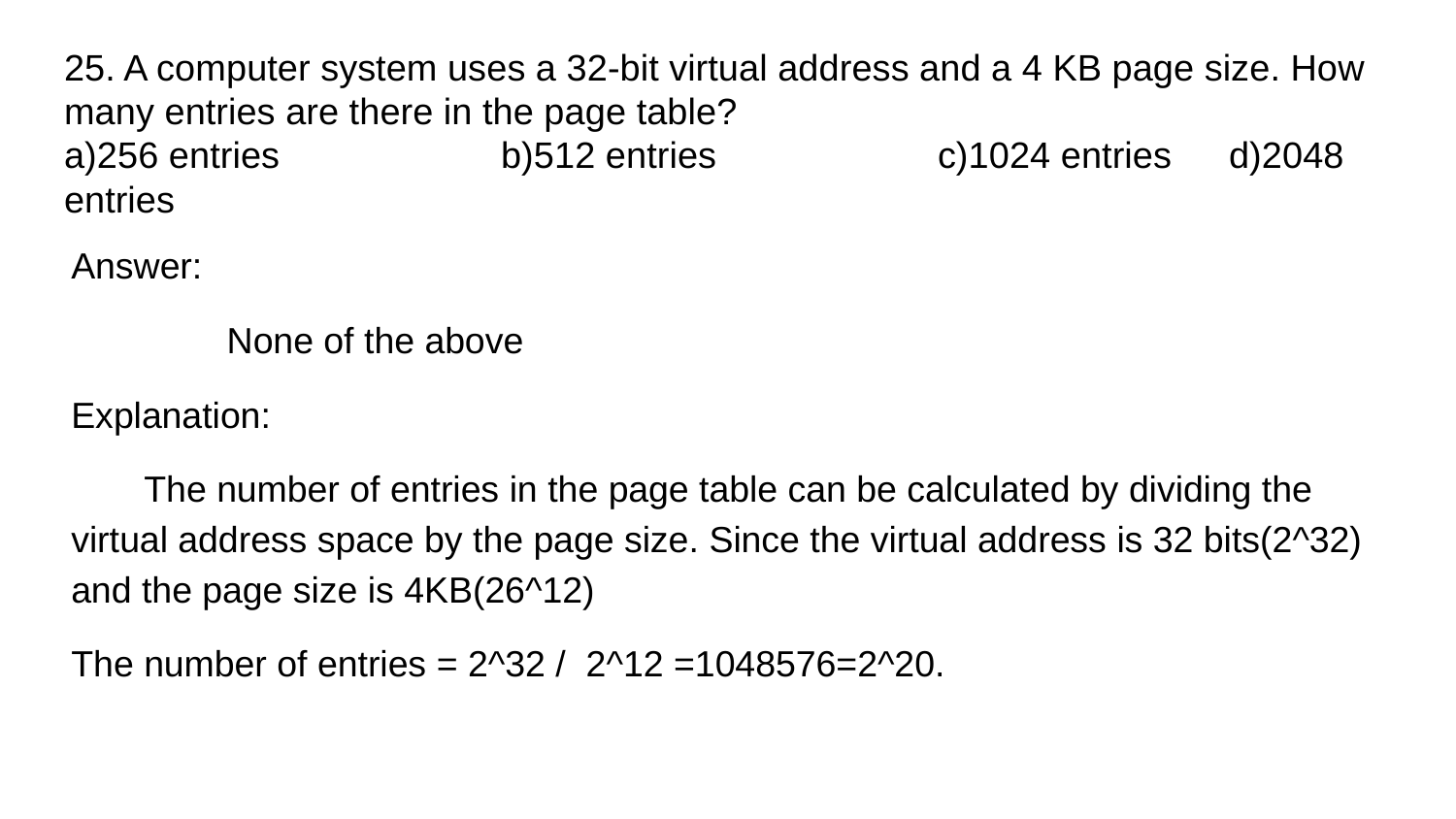

# 25. A computer system uses a 32-bit virtual address and a 4 KB page size. How many entries are there in the page table?
a)256 entries		b)512 entries		c)1024 entries	d)2048 entries

Answer:
	 None of the above
Explanation:
The number of entries in the page table can be calculated by dividing the virtual address space by the page size. Since the virtual address is 32 bits(2^32) and the page size is 4KB(26^12)
The number of entries = 2^32 /  2^12 =1048576=2^20.